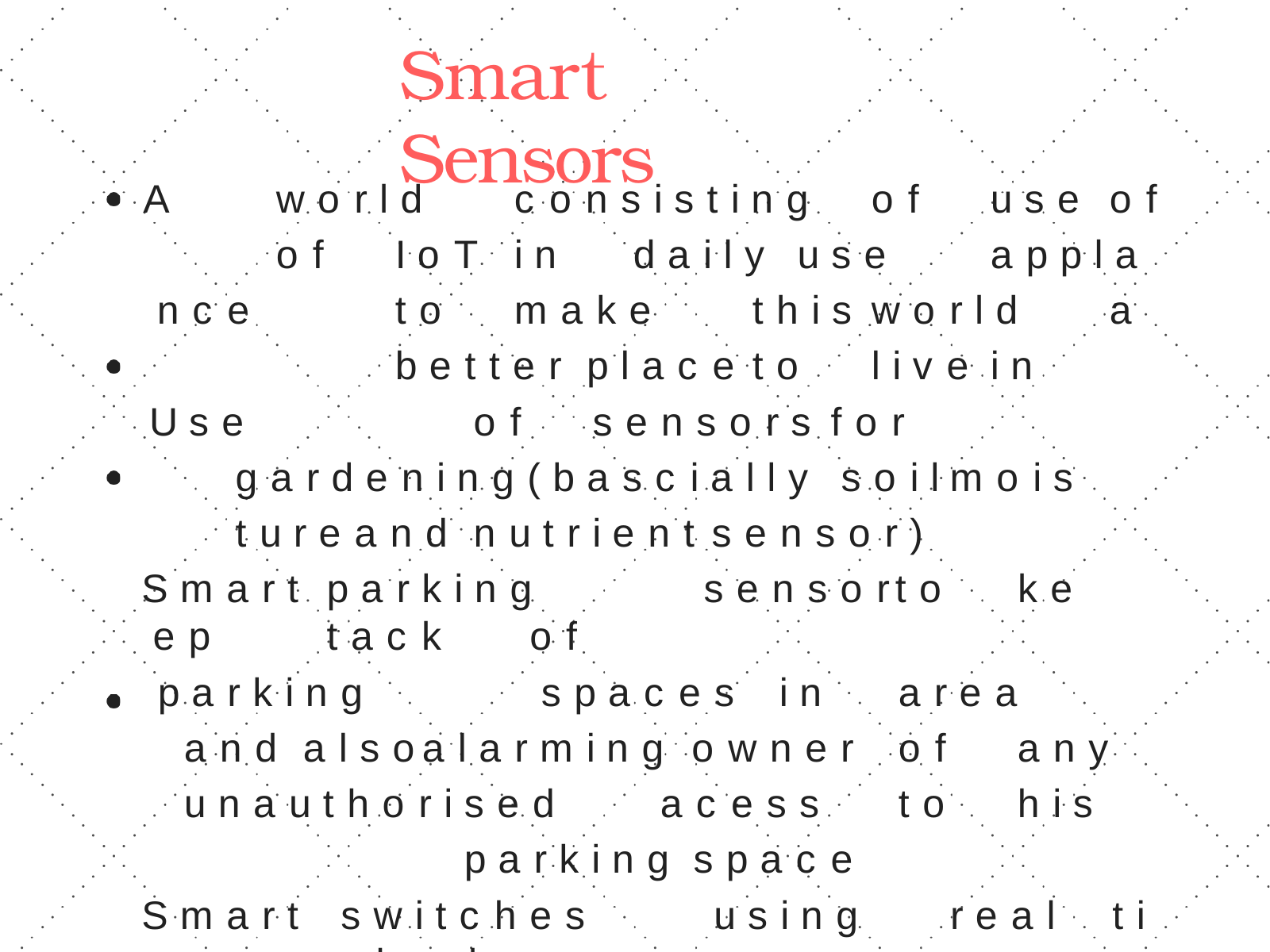

# Smart Sensors
A	w o r l d	c o n s i s t i n g	o f	u s e	o f	o f	I o T	i n	d a i l y  u s e	a p p l a n c e		t o	m a k e	t h i s	w o r l d	a		b e t t e r  p l a c e	t o	l i v e	i n
U s e		o f	s e n s o r s	f o r		g a r d e n i n g ( b a s c i a l l y  s o i l	m o i s t u r e	a n d	n u t r i e n t	s e n s o r )
S m a r t	p a r k i n g	s e n s o r	t o	k e e p	t a c k	o f
p a r k i n g		s p a c e s	i n	a r e a	a n d	a l s o	a l a r m i n g  o w n e r	o f	a n y	u n a u t h o r i s e d	a c e s s	t o	h i s
p a r k i n g	s p a c e
S m a r t	s w i t c h e s	u s i n g	r e a l	t i m e	c l o c k
( a u t o m a t i c	o n	o f f	o n	b a s i s	o f	r e a l	t i m e	o f  a r e a ) t o	s a v e	n a t u r a l	r e s o u r c e s